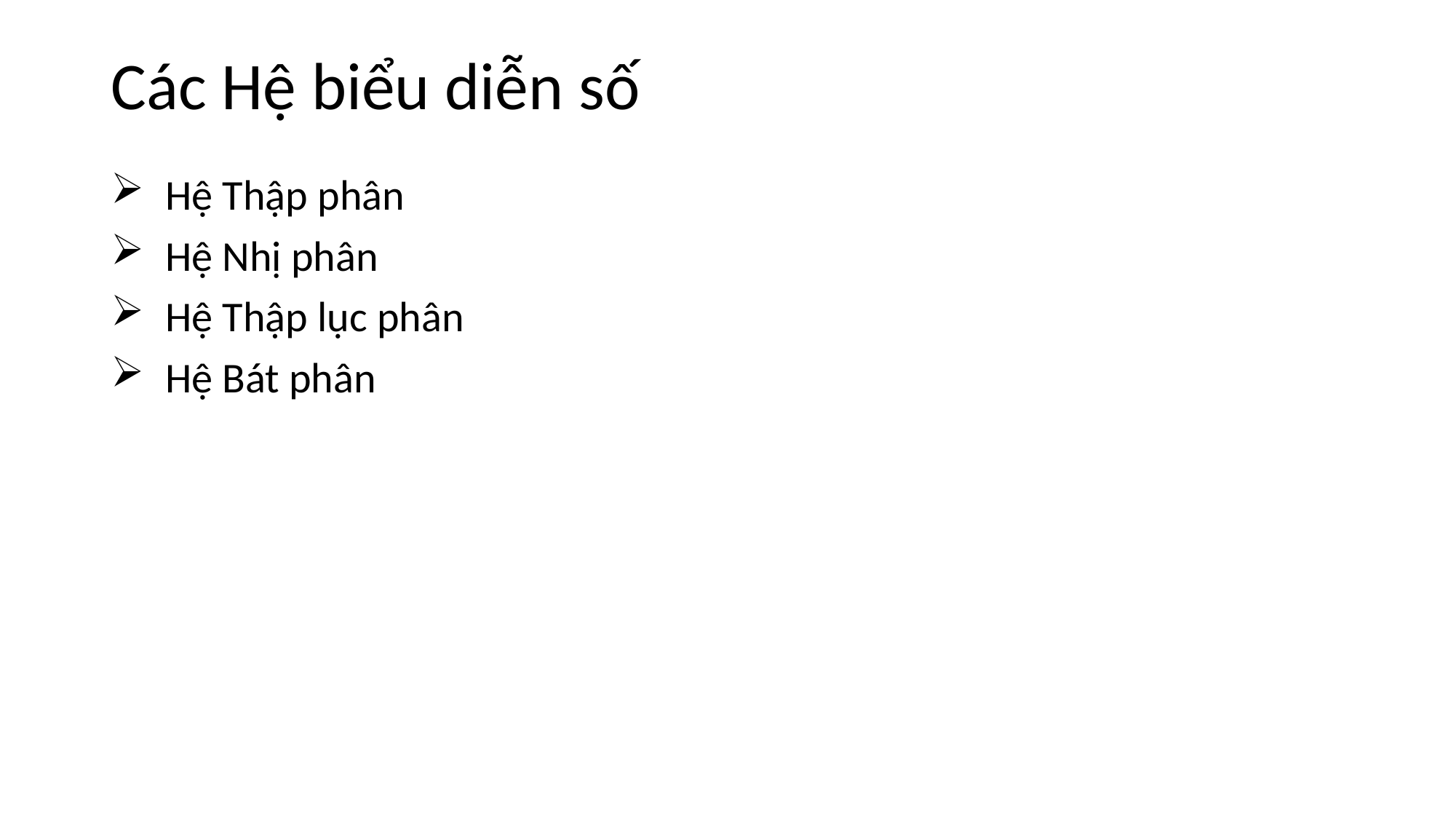

# Các Hệ biểu diễn số
Hệ Thập phân
Hệ Nhị phân
Hệ Thập lục phân
Hệ Bát phân